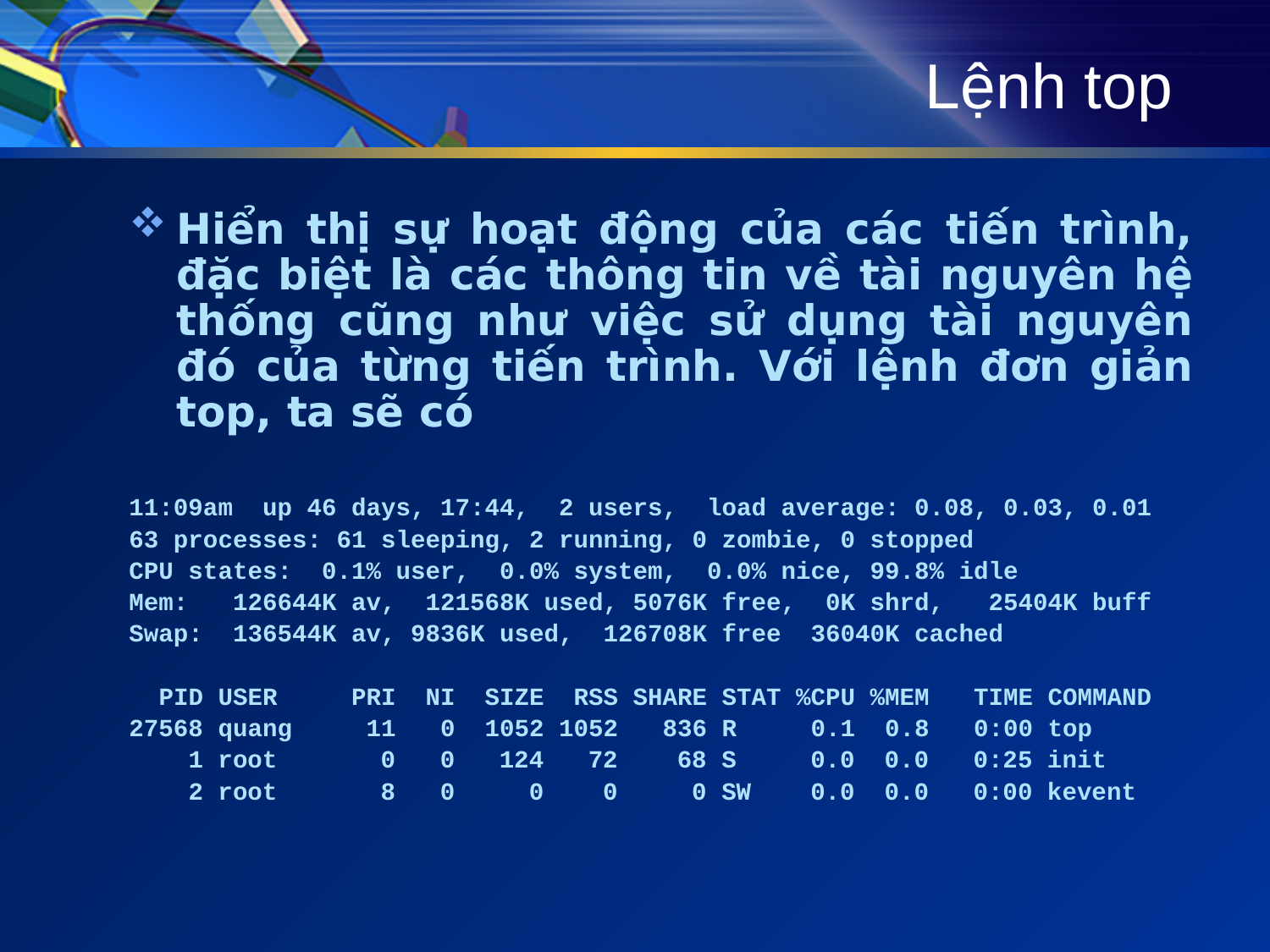

# Lệnh top
Hiển thị sự hoạt động của các tiến trình, đặc biệt là các thông tin về tài nguyên hệ thống cũng như việc sử dụng tài nguyên đó của từng tiến trình. Với lệnh đơn giản top, ta sẽ có

11:09am  up 46 days, 17:44,  2 users,  load average: 0.08, 0.03, 0.01
63 processes: 61 sleeping, 2 running, 0 zombie, 0 stopped
CPU states:  0.1% user,  0.0% system,  0.0% nice, 99.8% idle
Mem:   126644K av,  121568K used, 5076K free,  0K shrd,   25404K buff
Swap:  136544K av, 9836K used,  126708K free  36040K cached

  PID USER     PRI  NI  SIZE  RSS SHARE STAT %CPU %MEM   TIME COMMAND
27568 quang     11   0  1052 1052   836 R     0.1  0.8   0:00 top
    1 root       0   0   124   72    68 S     0.0  0.0   0:25 init
    2 root       8   0     0    0     0 SW    0.0  0.0   0:00 kevent